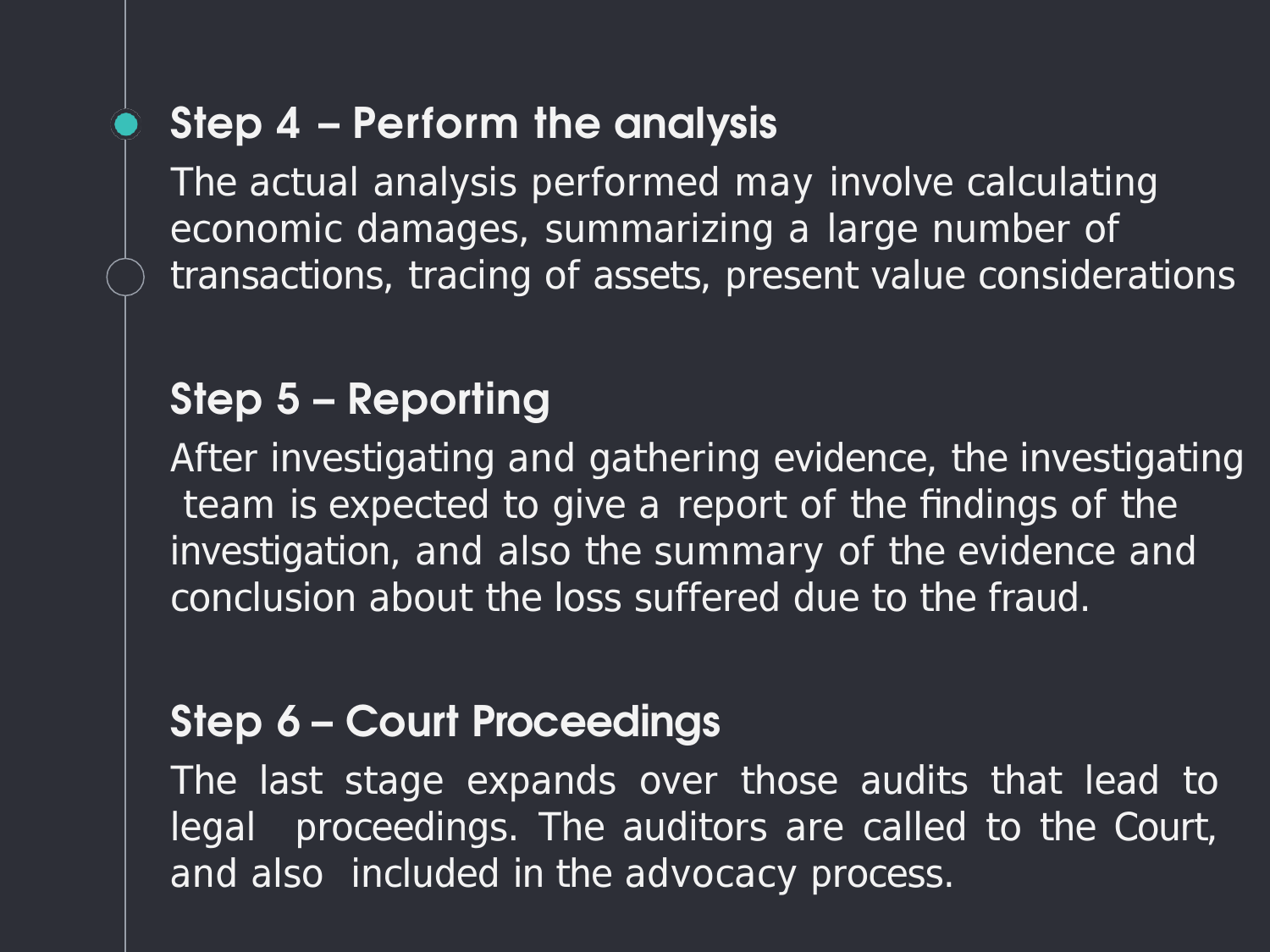

# Step 4 – Perform the analysis
The actual analysis performed may involve calculating  economic damages, summarizing a large number of  transactions, tracing of assets, present value considerations

Step 5 – Reporting
After investigating and gathering evidence, the investigating  team is expected to give a report of the findings of the  investigation, and also the summary of the evidence and  conclusion about the loss suffered due to the fraud.

Step 6 – Court Proceedings
The last stage expands over those audits that lead to legal  proceedings. The auditors are called to the Court, and also  included in the advocacy process.
117